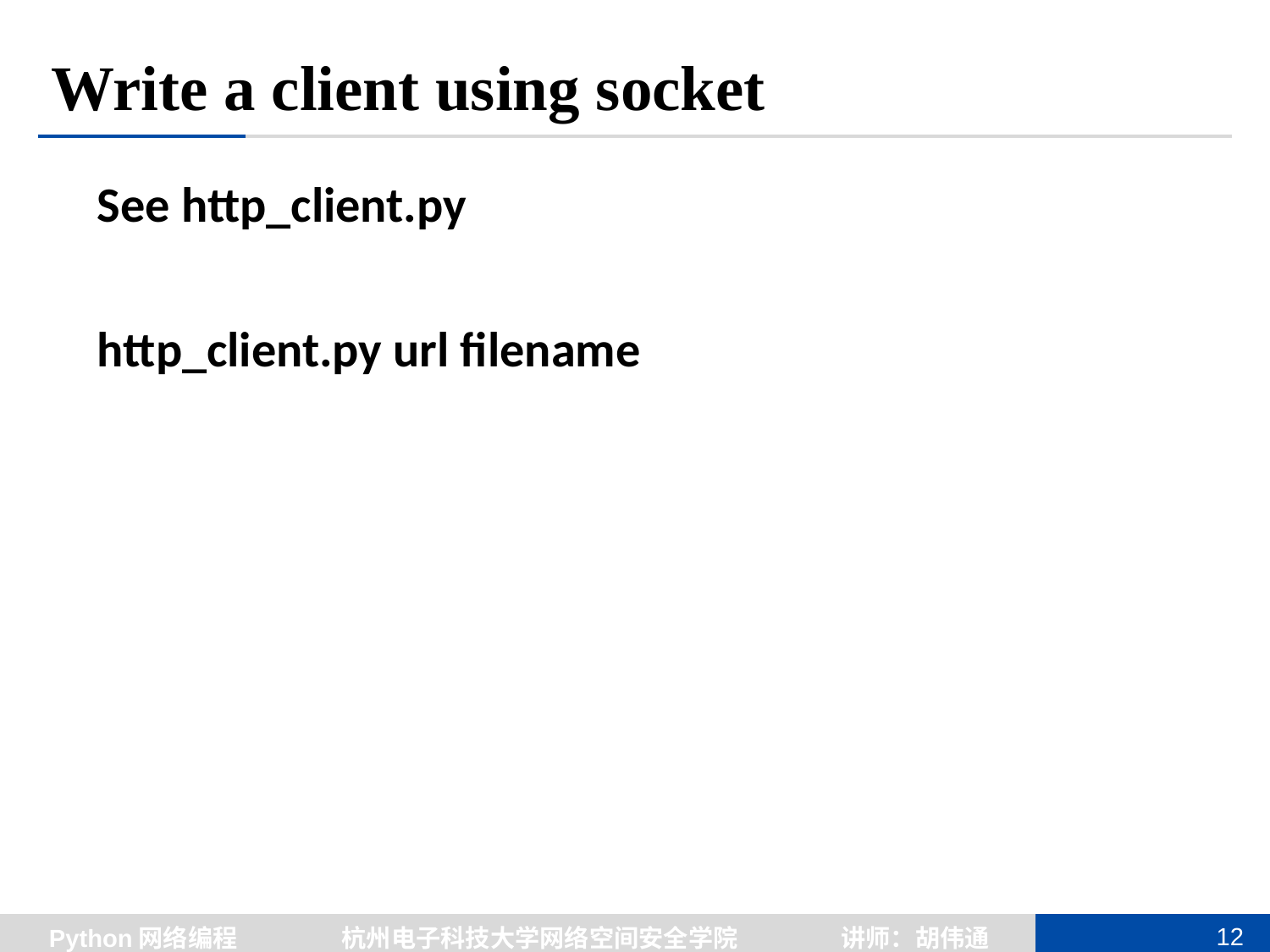

# Write a client using socket
See http_client.py

http_client.py url filename